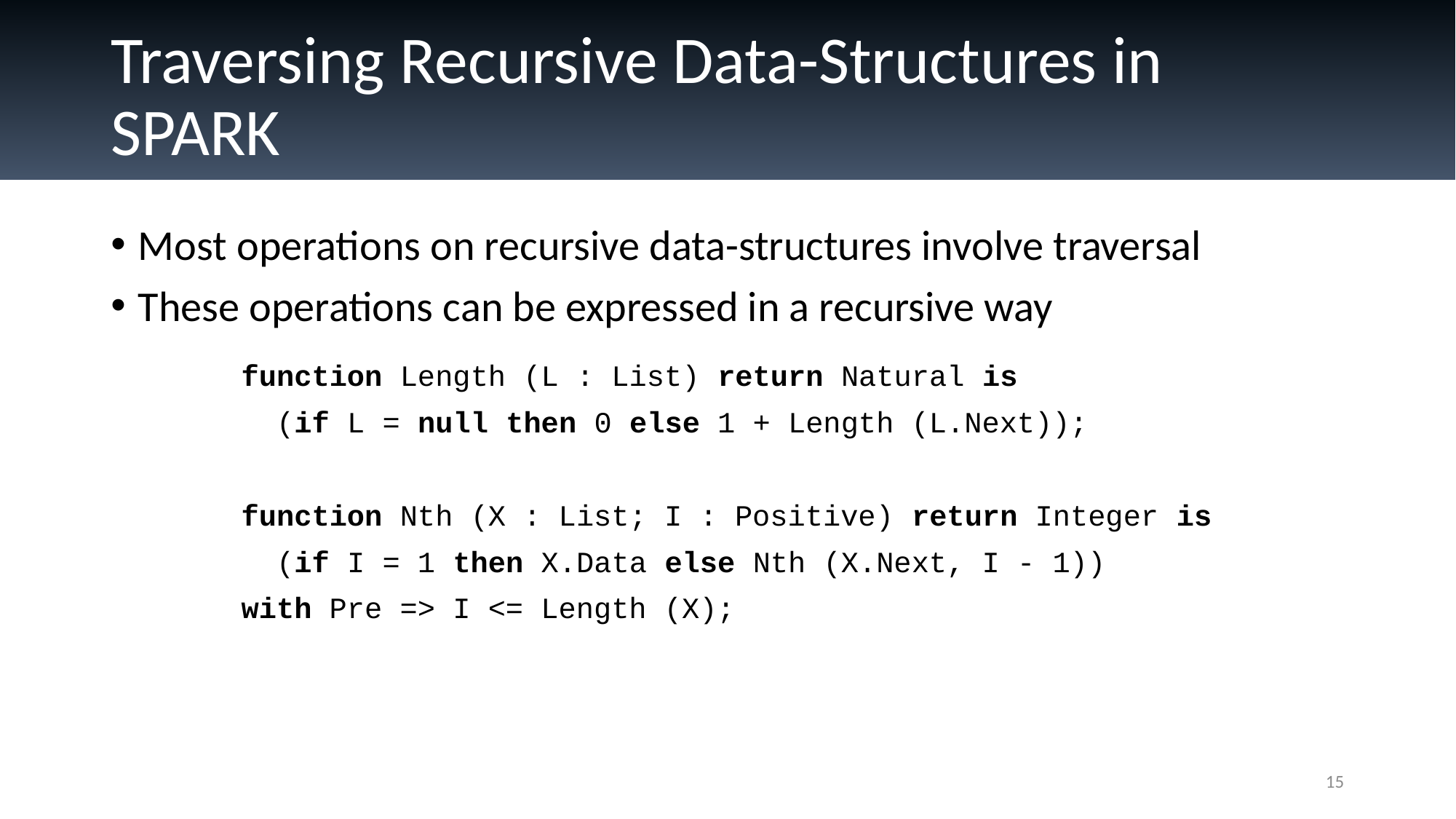

# Traversing Recursive Data-Structures in SPARK
Most operations on recursive data-structures involve traversal
These operations can be expressed in a recursive way

function Length (L : List) return Natural is
  (if L = null then 0 else 1 + Length (L.Next));

function Nth (X : List; I : Positive) return Integer is
  (if I = 1 then X.Data else Nth (X.Next, I - 1))
with Pre => I <= Length (X);
15